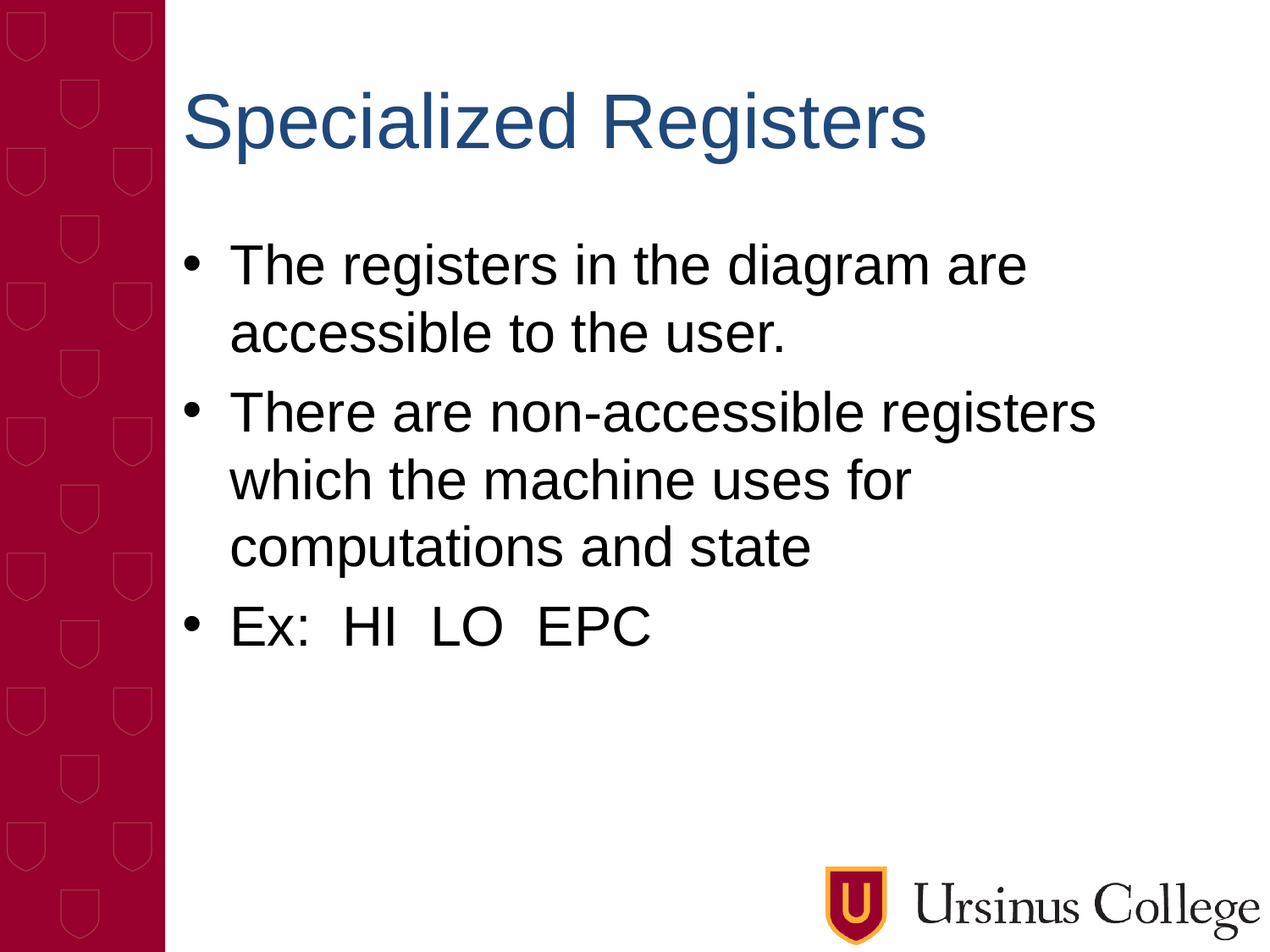

# Specialized Registers
The registers in the diagram are accessible to the user.
There are non-accessible registers which the machine uses for computations and state
Ex:  HI  LO  EPC